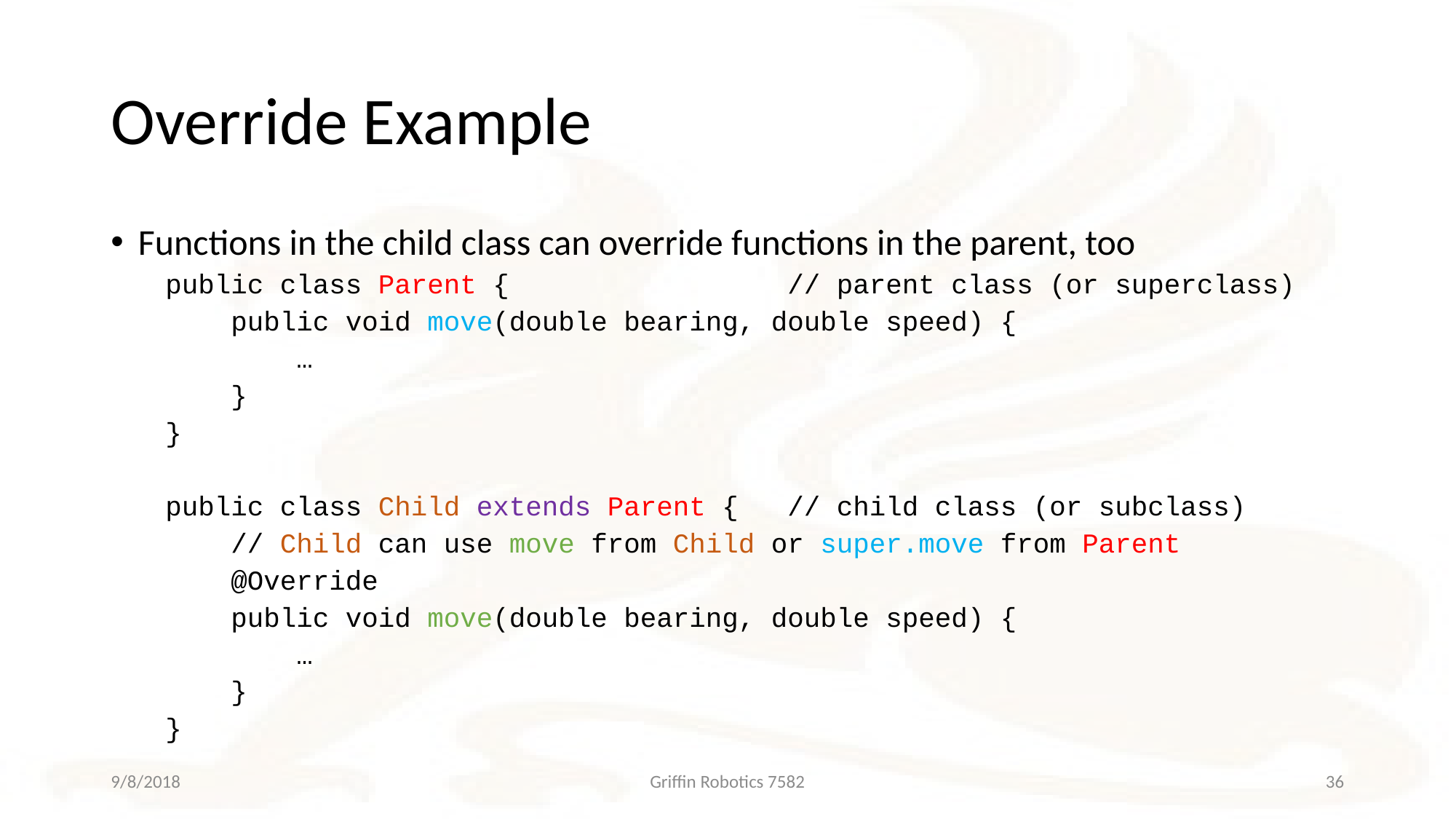

# Override Example
Functions in the child class can override functions in the parent, too
public class Parent {                 // parent class (or superclass)
    public void move(double bearing, double speed) {
        …
    }
}

public class Child extends Parent {   // child class (or subclass)
    // Child can use move from Child or super.move from Parent
    @Override
    public void move(double bearing, double speed) {
        …
    }
}

9/8/2018
Griffin Robotics 7582
36